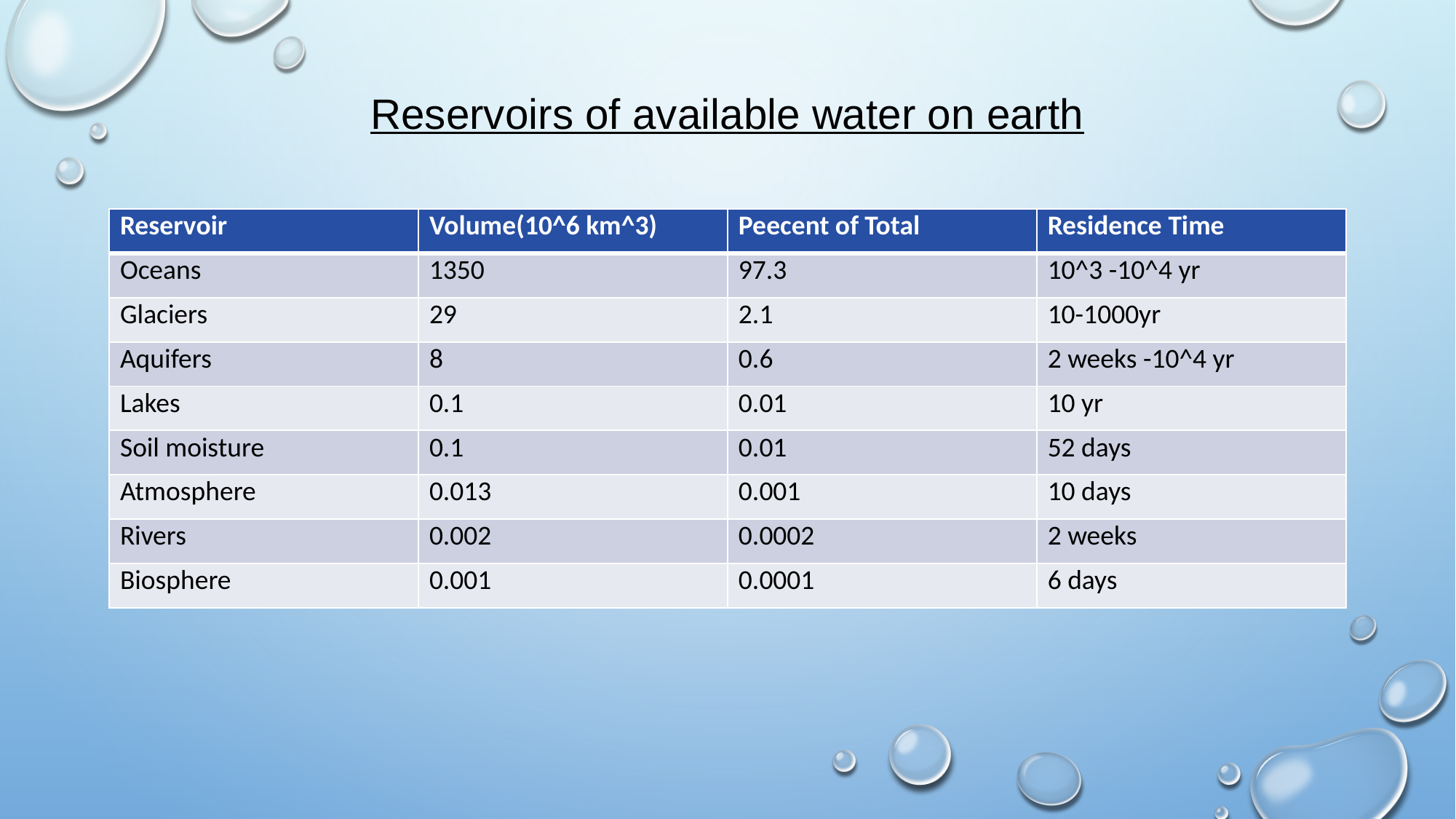

# Reservoirs of available water on earth
| Reservoir | Volume(10^6 km^3) | Peecent of Total | Residence Time |
| --- | --- | --- | --- |
| Oceans | 1350 | 97.3 | 10^3 -10^4 yr |
| Glaciers | 29 | 2.1 | 10-1000yr |
| Aquifers | 8 | 0.6 | 2 weeks -10^4 yr |
| Lakes | 0.1 | 0.01 | 10 yr |
| Soil moisture | 0.1 | 0.01 | 52 days |
| Atmosphere | 0.013 | 0.001 | 10 days |
| Rivers | 0.002 | 0.0002 | 2 weeks |
| Biosphere | 0.001 | 0.0001 | 6 days |